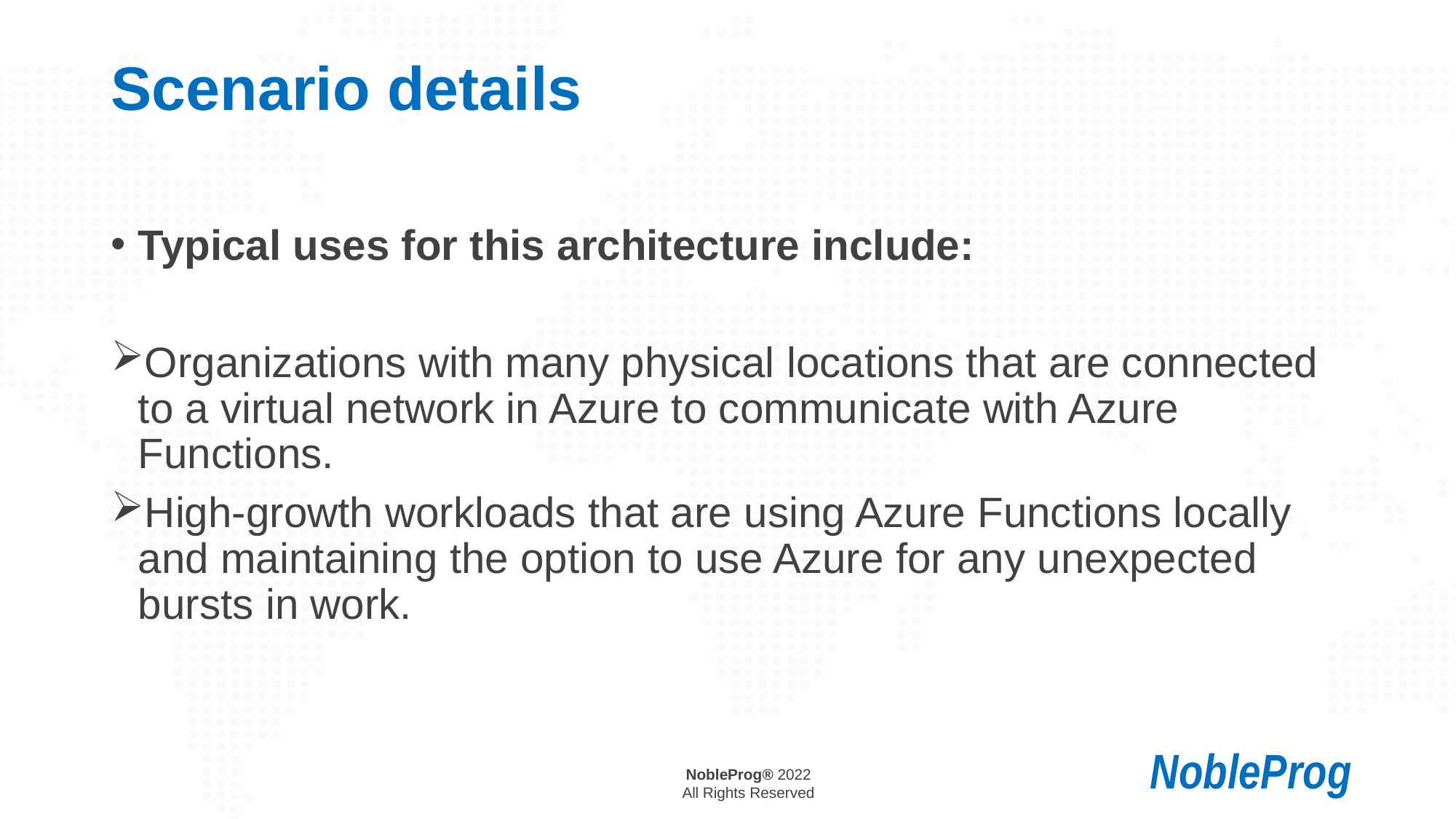

# Scenario details
Typical uses for this architecture include:

Organizations with many physical locations that are connected to a virtual network in Azure to communicate with Azure Functions.
High-growth workloads that are using Azure Functions locally and maintaining the option to use Azure for any unexpected bursts in work.